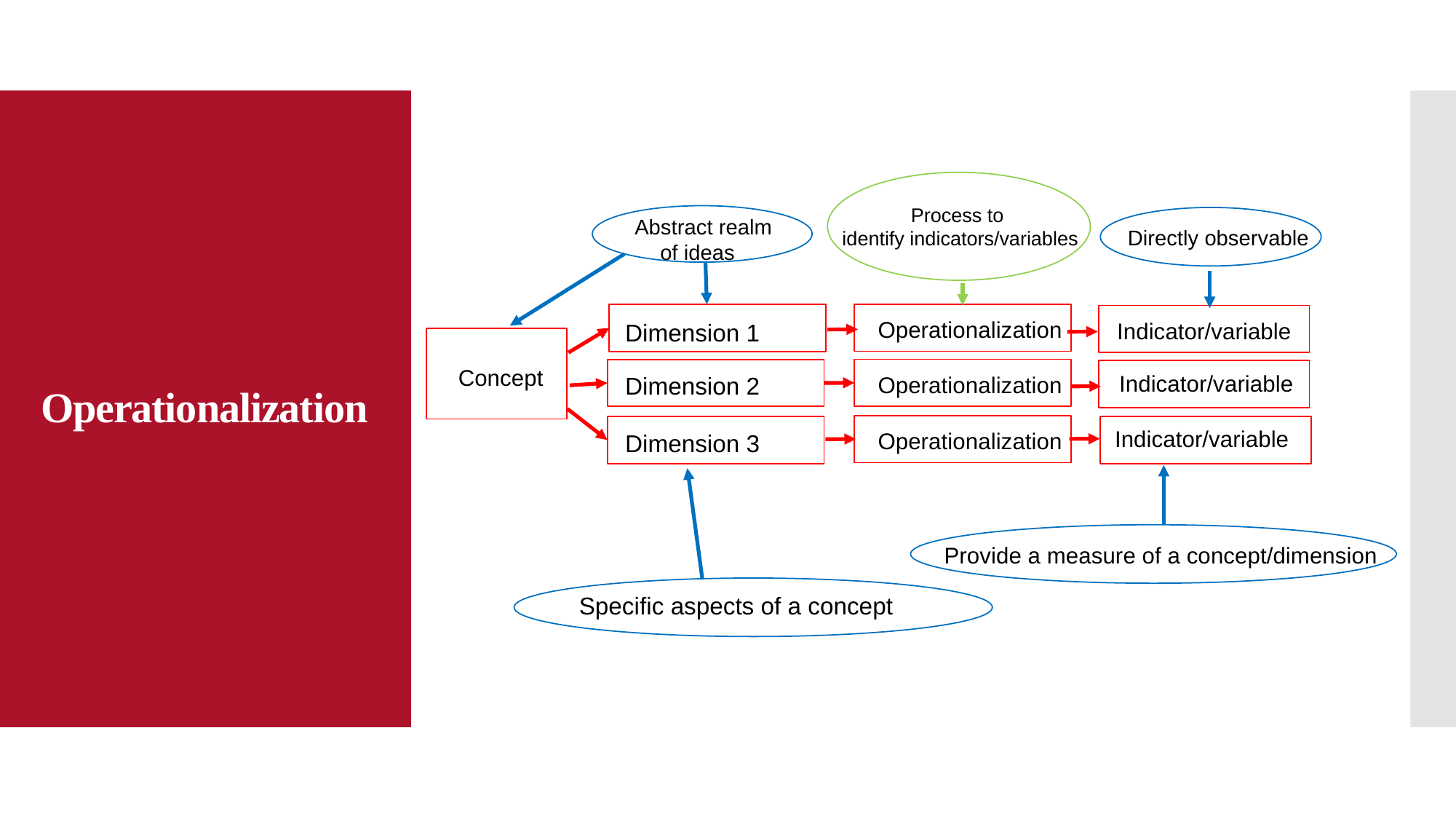

# Operationalization

Process to
identify indicators/variables

Abstract realm
of ideas

Directly observable

Operationalization

Dimension 1

Concept

Dimension 2

Dimension 3

Operationalization

Operationalization

Indicator/variable

Indicator/variable

Indicator/variable

Provide a measure of a concept/dimension

Specific aspects of a concept